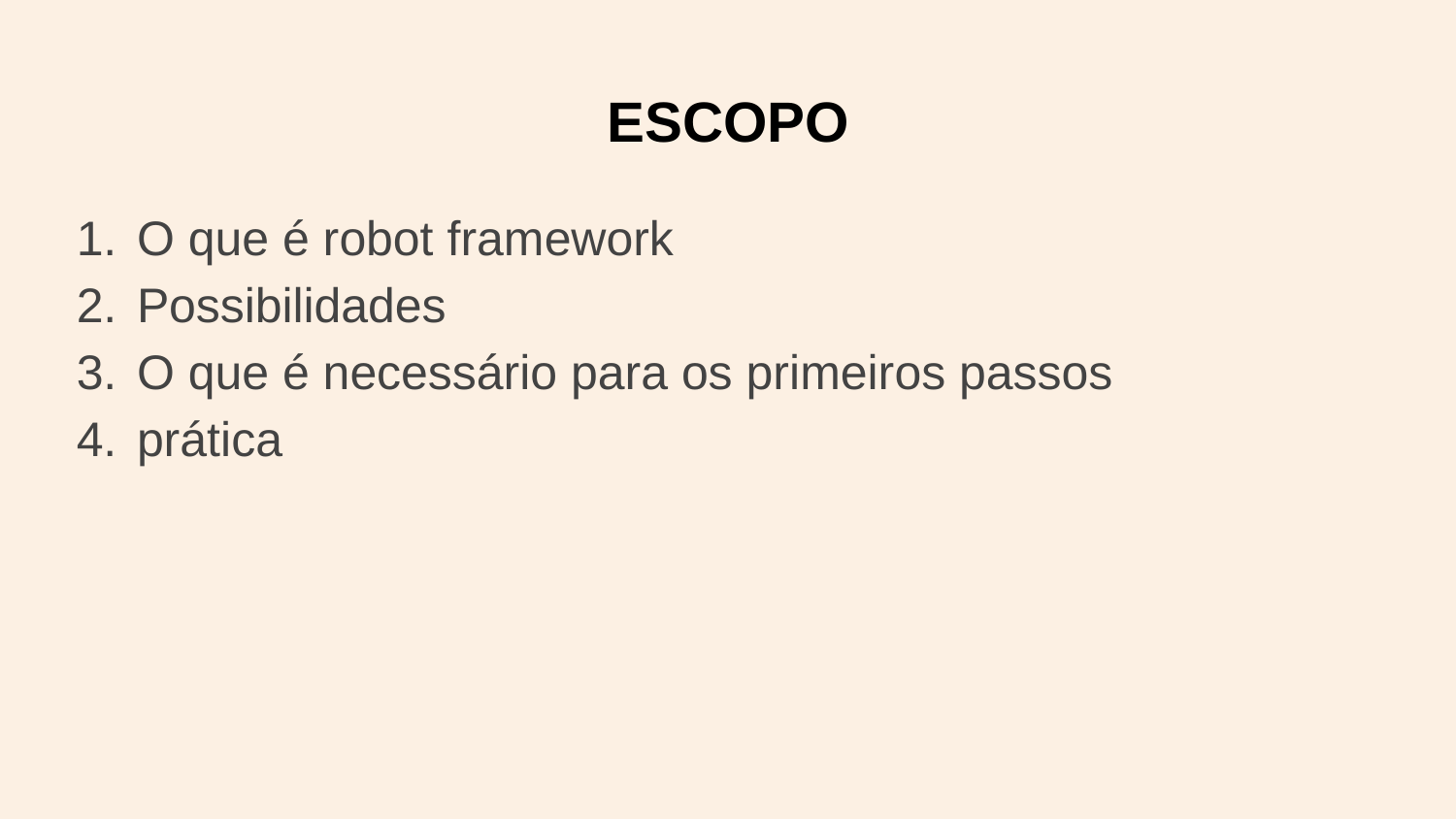

# ESCOPO
O que é robot framework
Possibilidades
O que é necessário para os primeiros passos
prática